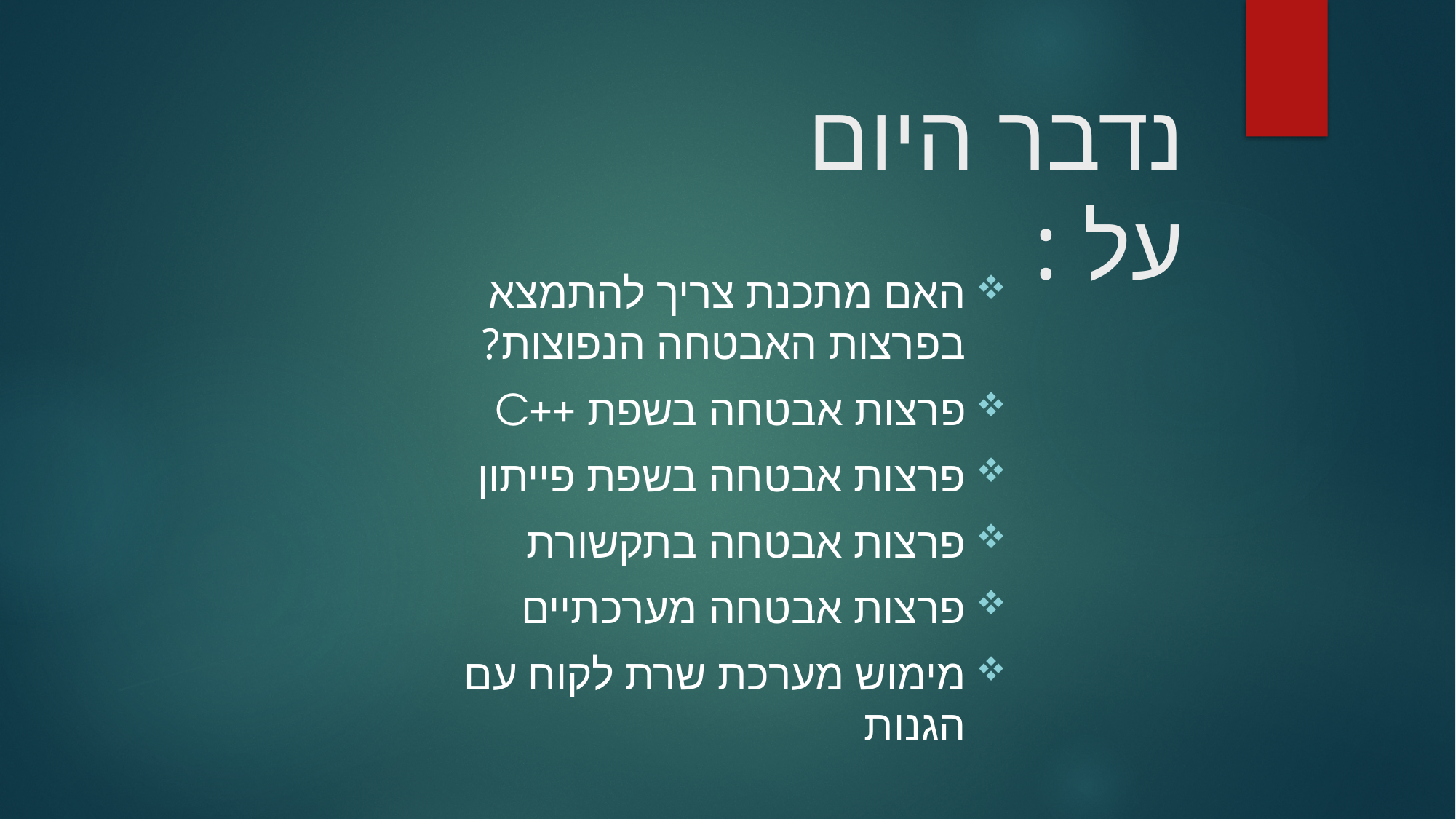

# נדבר היום על :
האם מתכנת צריך להתמצא בפרצות האבטחה הנפוצות?
פרצות אבטחה בשפת ++C
פרצות אבטחה בשפת פייתון
פרצות אבטחה בתקשורת
פרצות אבטחה מערכתיים
מימוש מערכת שרת לקוח עם הגנות